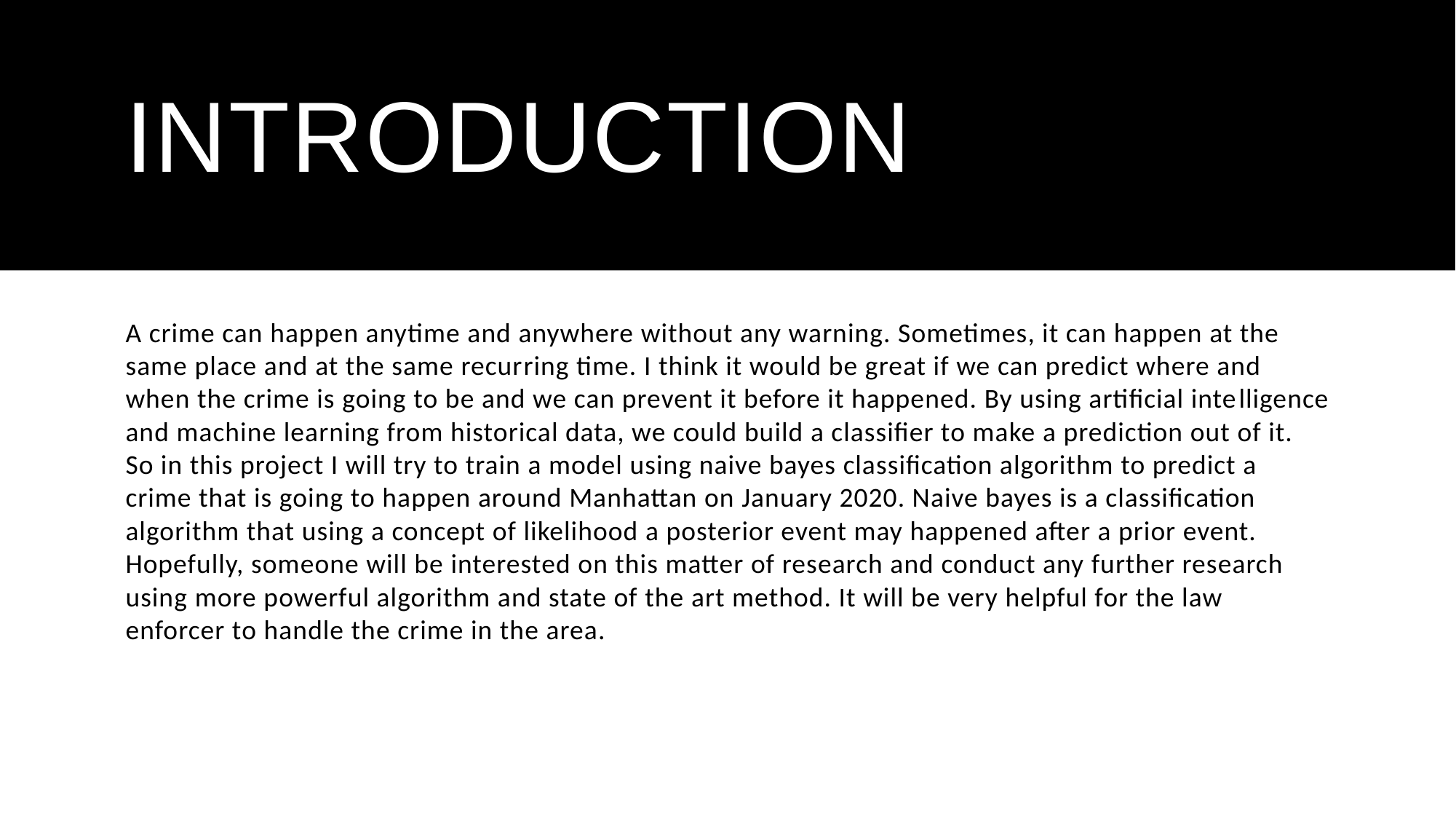

# Introduction
A crime can happen anytime and anywhere without any warning. Sometimes, it can happen at the same place and at the same recurring time. I think it would be great if we can predict where and when the crime is going to be and we can prevent it before it happened. By using artificial intelligence and machine learning from historical data, we could build a classifier to make a prediction out of it. So in this project I will try to train a model using naive bayes classification algorithm to predict a crime that is going to happen around Manhattan on January 2020. Naive bayes is a classification algorithm that using a concept of likelihood a posterior event may happened after a prior event. Hopefully, someone will be interested on this matter of research and conduct any further research using more powerful algorithm and state of the art method. It will be very helpful for the law enforcer to handle the crime in the area.